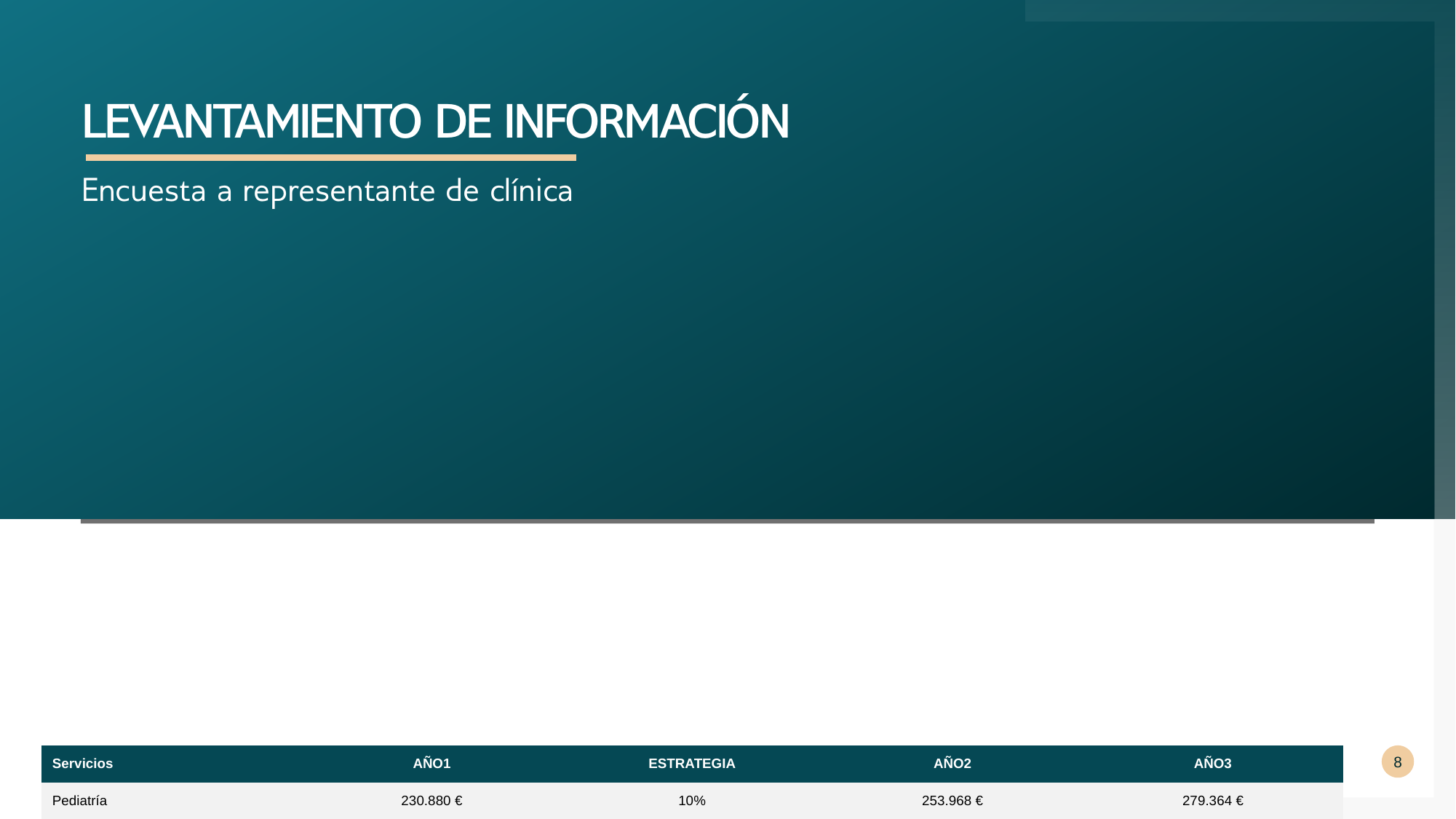

# Levantamiento de información

Encuesta a representante de clínica
| Servicios | AÑO1 | ESTRATEGIA | AÑO2 | AÑO3 |
| --- | --- | --- | --- | --- |
| Pediatría | 230.880 € | 10% | 253.968 € | 279.364 € |
| General | 506.160 € | 8% | 546.652 € | 601.317 € |
| Procedimientos cosméticos | 44.400 € | 10% | 48.840 € | 53.724 € |
| Ortodoncia | 115.440 € | 7% | 123.520 € | 132.166 € |
| Emergencias | 35.520 € | 5% | 37.296 € | 39.160 € |
| TOTAL | 888.000 €\* | 70.000 € | 1.010.276 € | 1.105.731 € |
8